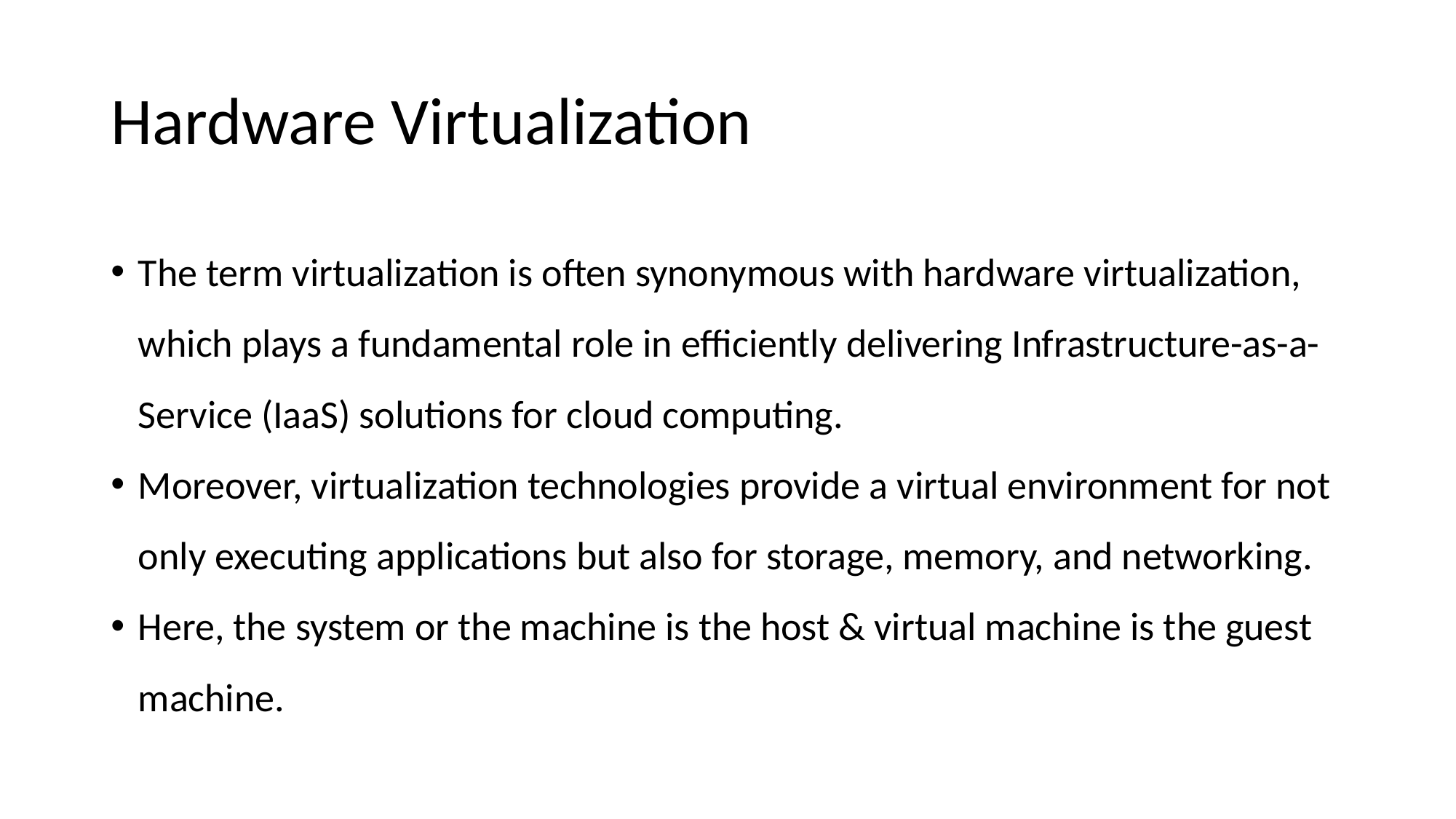

# Hardware Virtualization
The term virtualization is often synonymous with hardware virtualization, which plays a fundamental role in efficiently delivering Infrastructure-as-a-Service (IaaS) solutions for cloud computing.
Moreover, virtualization technologies provide a virtual environment for not only executing applications but also for storage, memory, and networking.
Here, the system or the machine is the host & virtual machine is the guest machine.